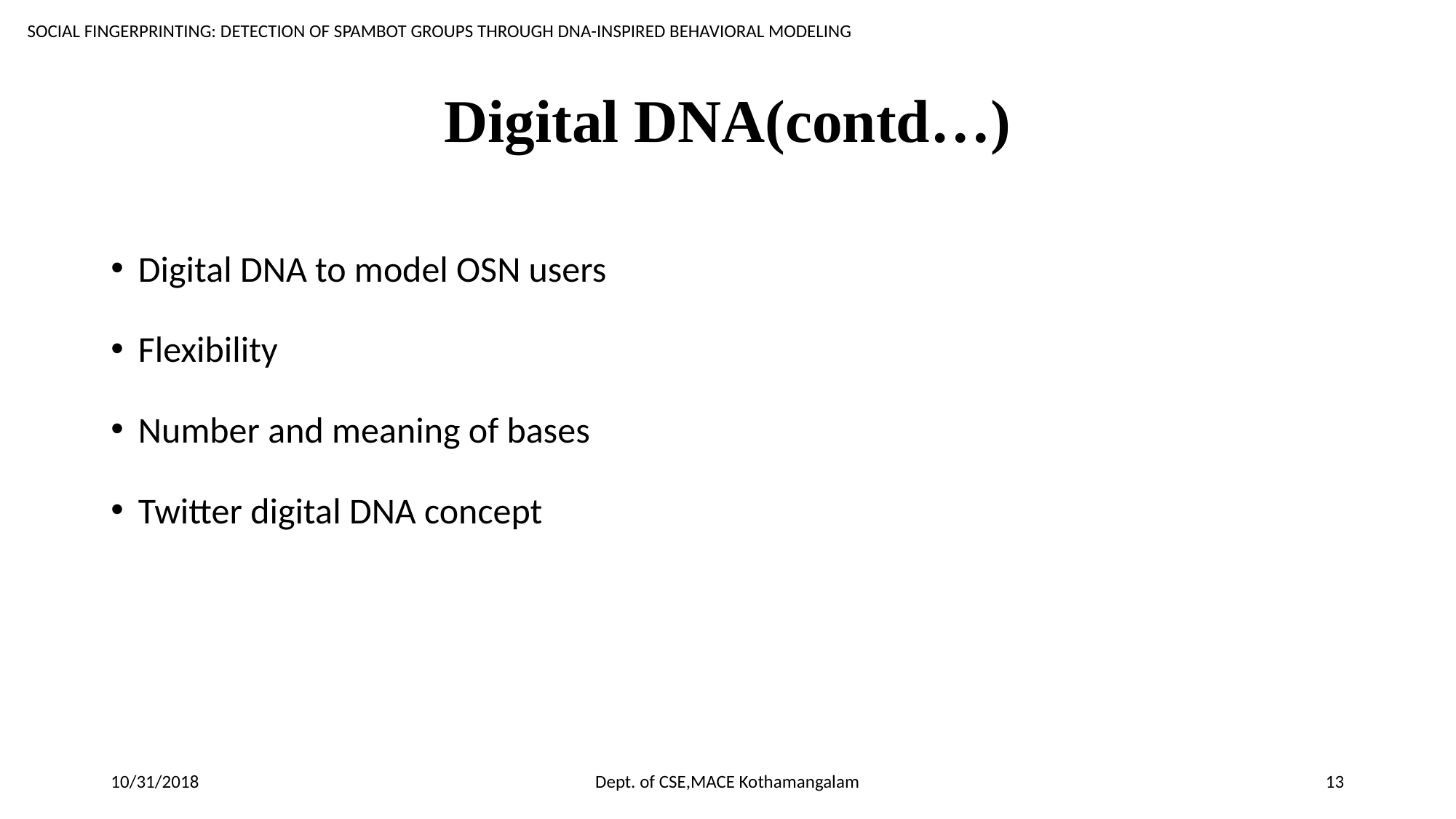

SOCIAL FINGERPRINTING: DETECTION OF SPAMBOT GROUPS THROUGH DNA-INSPIRED BEHAVIORAL MODELING
# Digital DNA(contd…)
Digital DNA to model OSN users
Flexibility
Number and meaning of bases
Twitter digital DNA concept

10/31/2018
Dept. of CSE,MACE Kothamangalam
13